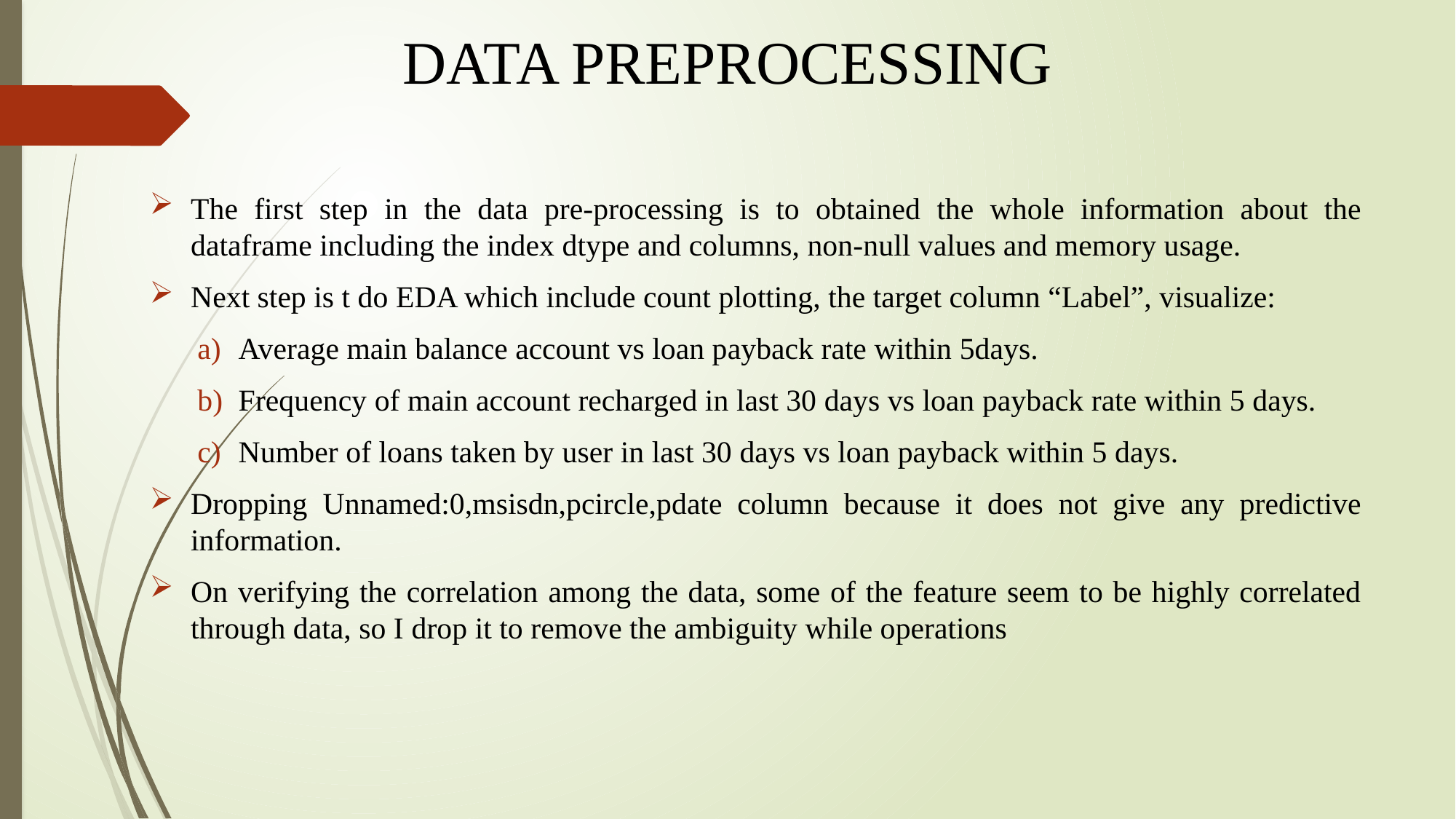

# DATA PREPROCESSING
The first step in the data pre-processing is to obtained the whole information about the dataframe including the index dtype and columns, non-null values and memory usage.
Next step is t do EDA which include count plotting, the target column “Label”, visualize:
Average main balance account vs loan payback rate within 5days.
Frequency of main account recharged in last 30 days vs loan payback rate within 5 days.
Number of loans taken by user in last 30 days vs loan payback within 5 days.
Dropping Unnamed:0,msisdn,pcircle,pdate column because it does not give any predictive information.
On verifying the correlation among the data, some of the feature seem to be highly correlated through data, so I drop it to remove the ambiguity while operations